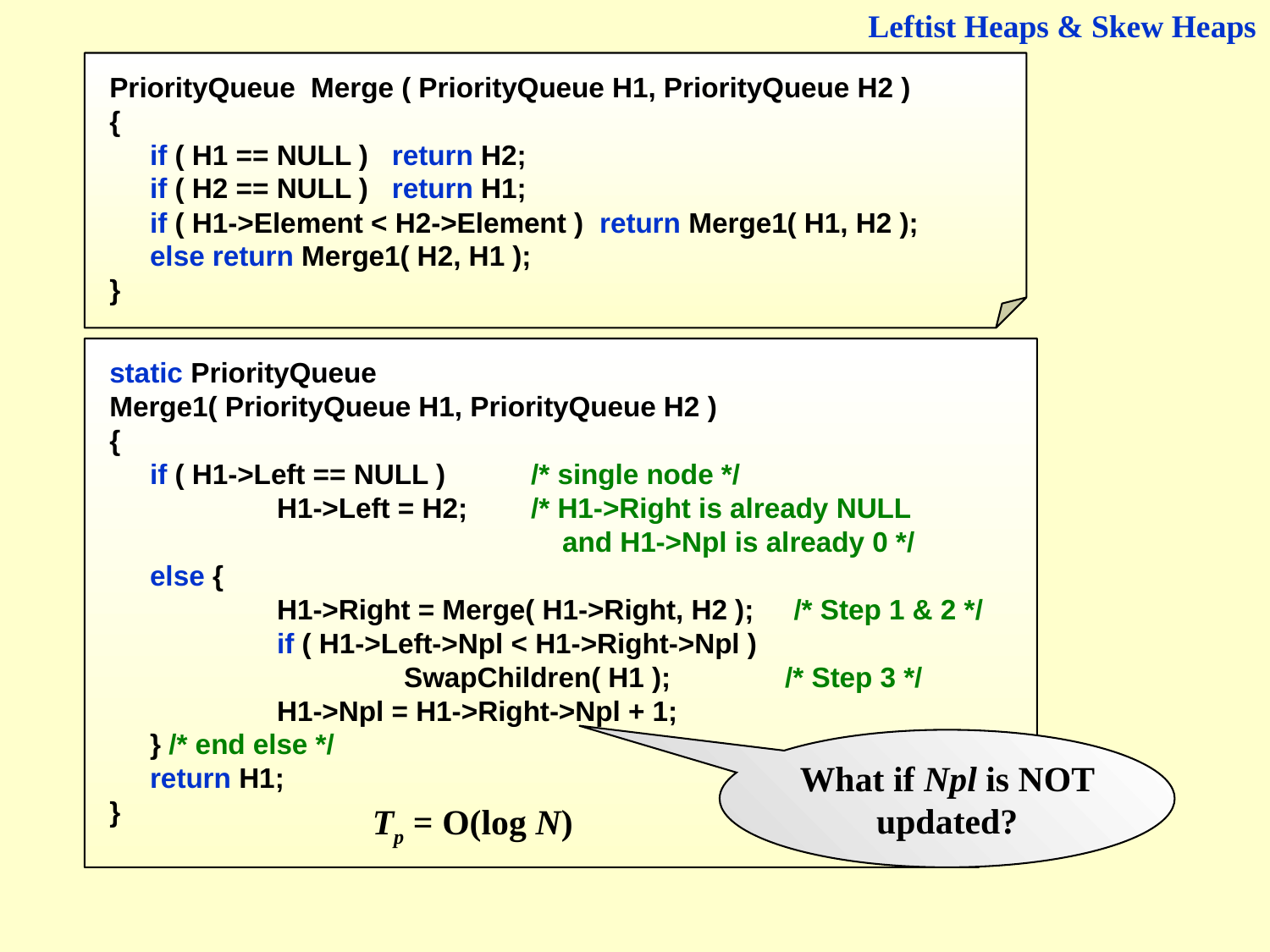

Leftist Heaps & Skew Heaps
PriorityQueue  Merge ( PriorityQueue H1, PriorityQueue H2 )
{
	if ( H1 == NULL )   return H2;
	if ( H2 == NULL )   return H1;
	if ( H1->Element < H2->Element )  return Merge1( H1, H2 );
	else return Merge1( H2, H1 );
}
static PriorityQueue
Merge1( PriorityQueue H1, PriorityQueue H2 )
{
	if ( H1->Left == NULL ) 	/* single node */
		H1->Left = H2;	/* H1->Right is already NULL
				    and H1->Npl is already 0 */
	else {
		H1->Right = Merge( H1->Right, H2 );     /* Step 1 & 2 */
		if ( H1->Left->Npl < H1->Right->Npl )
			SwapChildren( H1 );	/* Step 3 */
		H1->Npl = H1->Right->Npl + 1;
	} /* end else */
	return H1;
}
What if Npl is NOT updated?
Tp = O(log N)
6